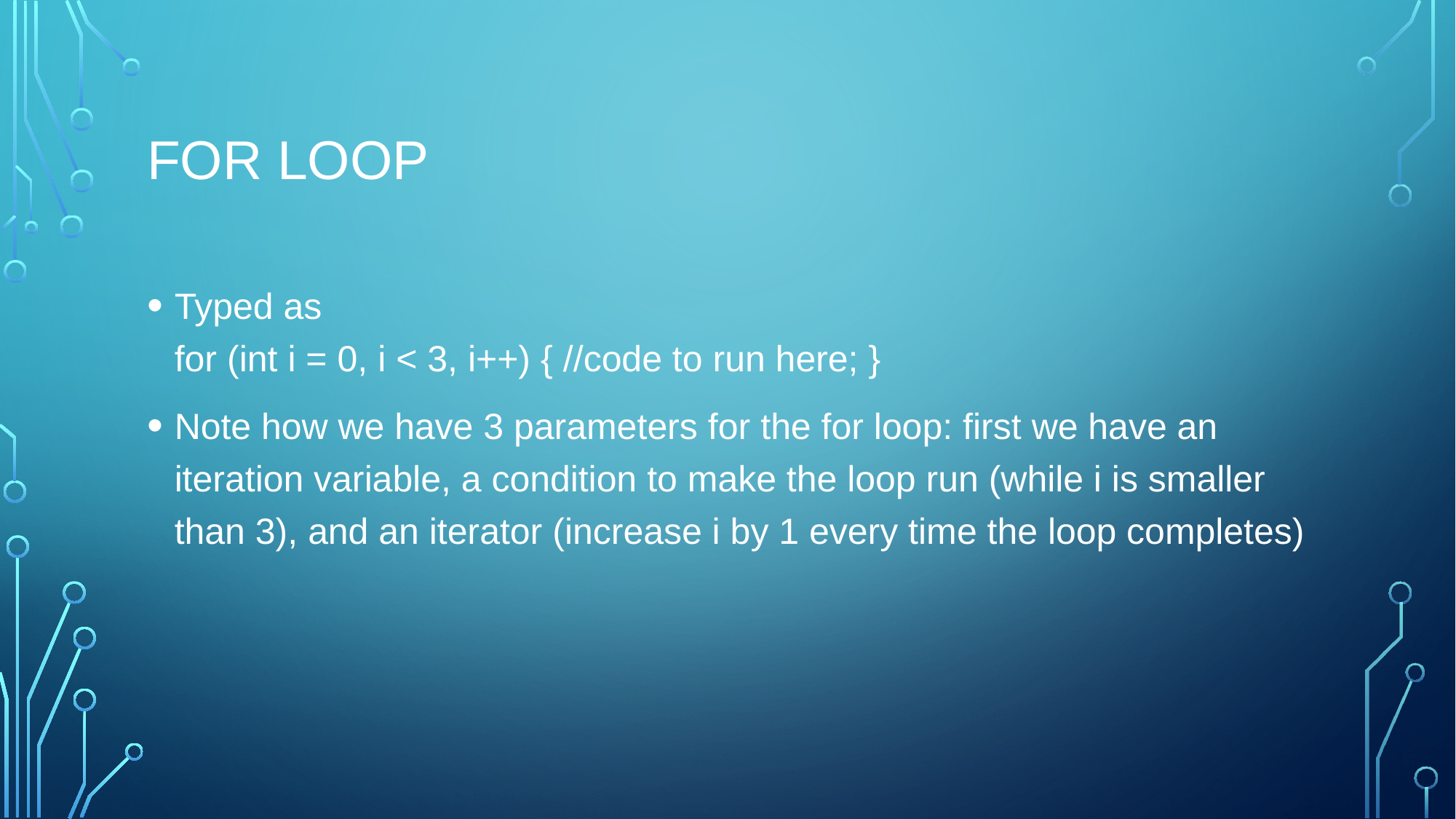

# For loop
Typed as
for (int i = 0, i < 3, i++) { //code to run here; }
Note how we have 3 parameters for the for loop: first we have an iteration variable, a condition to make the loop run (while i is smaller than 3), and an iterator (increase i by 1 every time the loop completes)